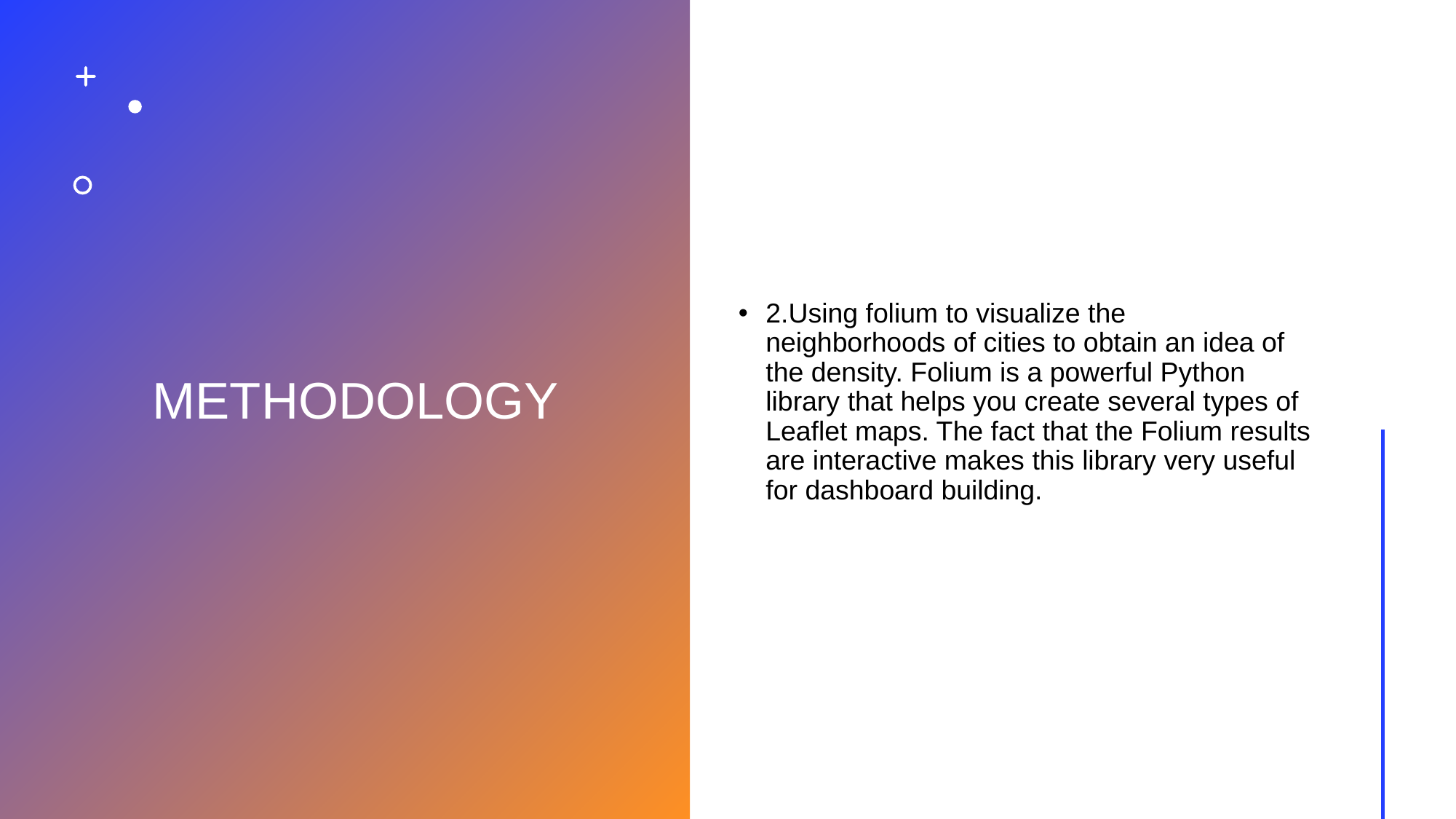

# METHODOLOGY
2.Using folium to visualize the neighborhoods of cities to obtain an idea of the density. Folium is a powerful Python library that helps you create several types of Leaflet maps. The fact that the Folium results are interactive makes this library very useful for dashboard building.